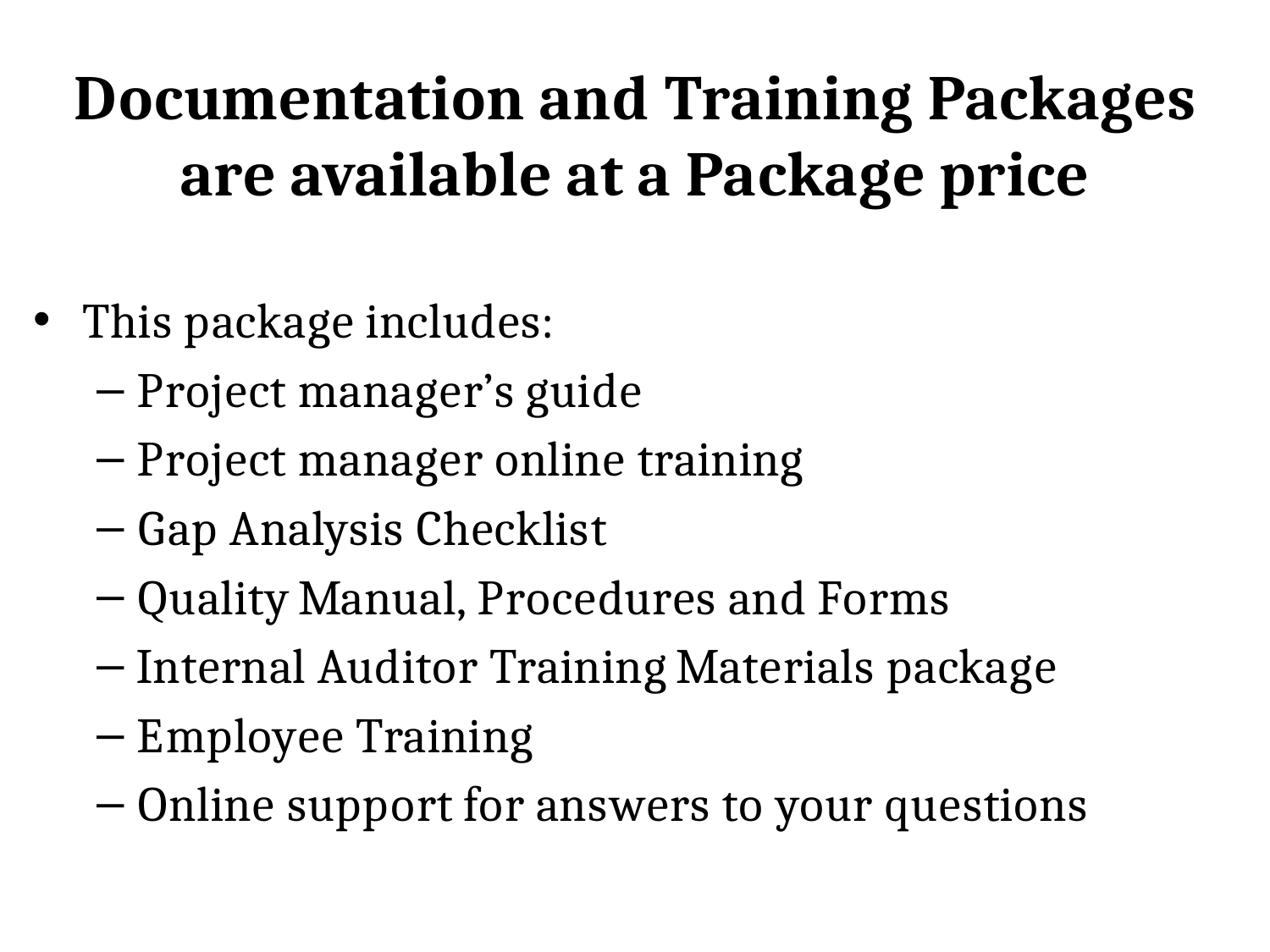

# Documentation and Training Packages are available at a Package price
This package includes:
Project manager’s guide
Project manager online training
Gap Analysis Checklist
Quality Manual, Procedures and Forms
Internal Auditor Training Materials package
Employee Training
Online support for answers to your questions